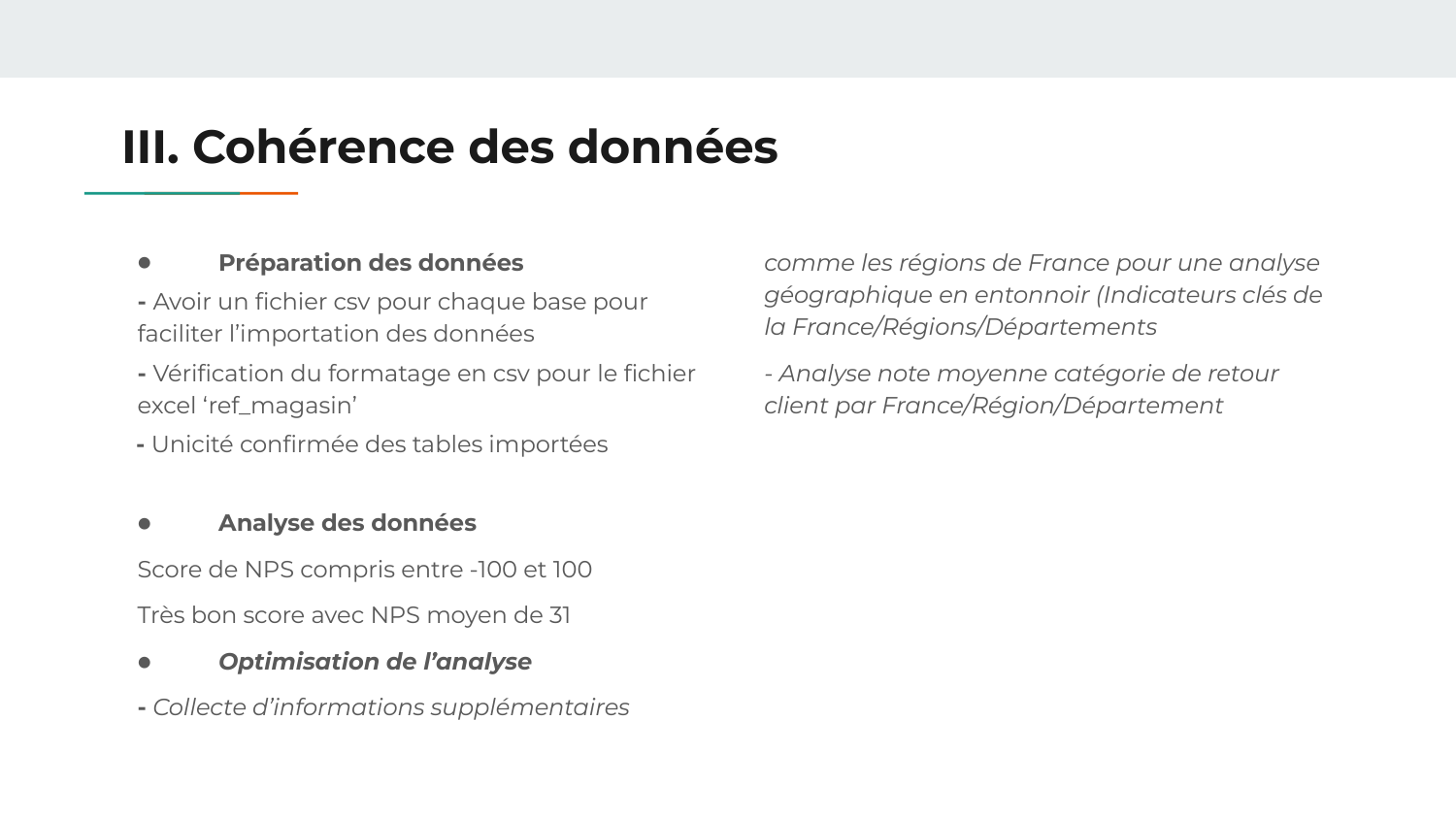

# III. Cohérence des données

Préparation des données
- Avoir un fichier csv pour chaque base pour faciliter l’importation des données
- Vérification du formatage en csv pour le fichier excel ‘ref_magasin’
       - Unicité confirmée des tables importées

Analyse des données
Score de NPS compris entre -100 et 100
Très bon score avec NPS moyen de 31
Optimisation de l’analyse
- Collecte d’informations supplémentaires comme les régions de France pour une analyse géographique en entonnoir (Indicateurs clés de la France/Régions/Départements
- Analyse note moyenne catégorie de retour client par France/Région/Département